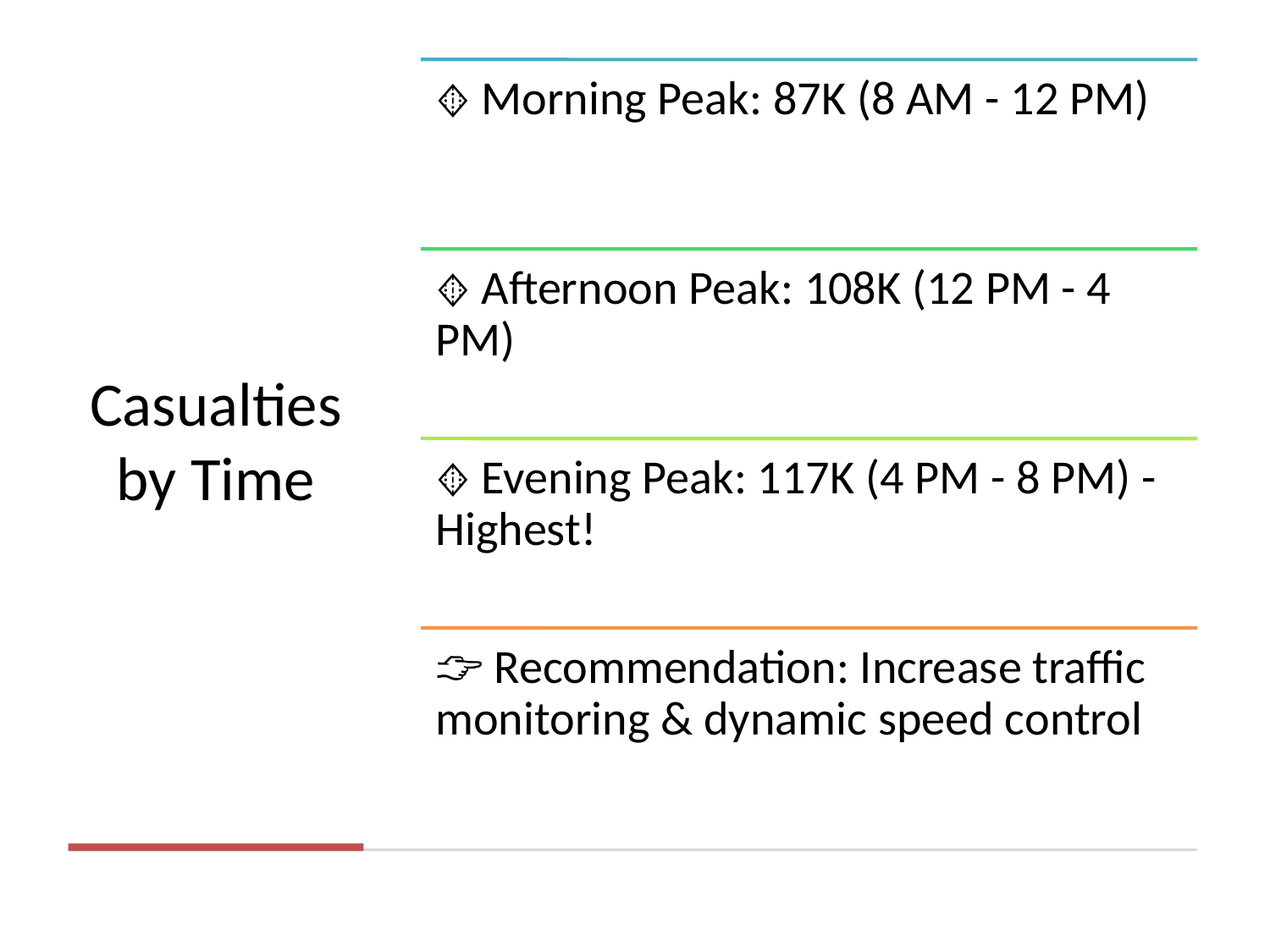

# Casualties by Time
🔸 Morning Peak: 87K (8 AM - 12 PM)
🔸 Afternoon Peak: 108K (12 PM - 4 PM)
🔸 Evening Peak: 117K (4 PM - 8 PM) - Highest!
👉 Recommendation: Increase traffic monitoring & dynamic speed control